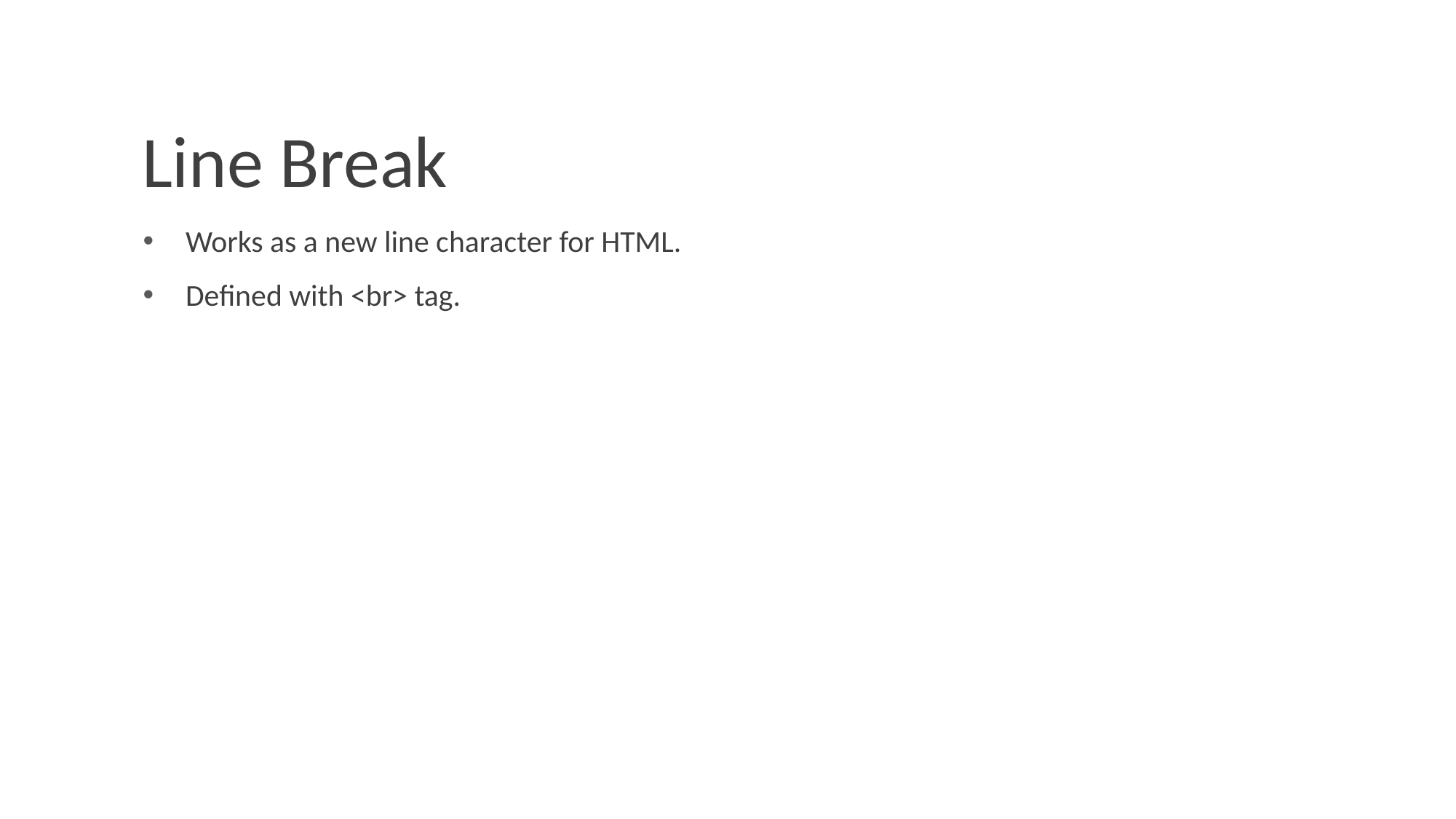

# Line Break
Works as a new line character for HTML.
Defined with <br> tag.